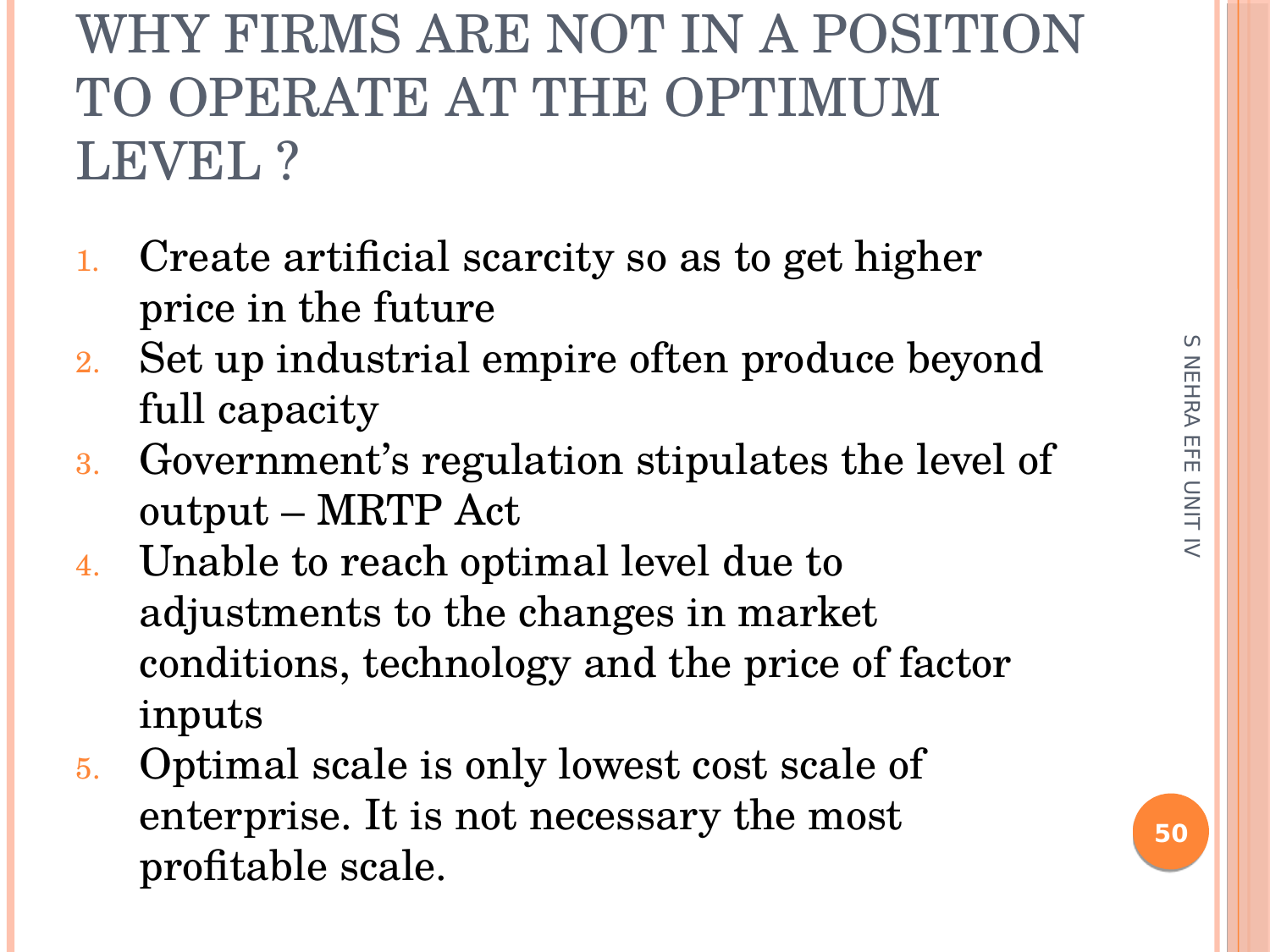

WHY firms are not in a position to operate at the optimum level ?
Create artificial scarcity so as to get higher price in the future
Set up industrial empire often produce beyond full capacity
Government’s regulation stipulates the level of output – MRTP Act
Unable to reach optimal level due to adjustments to the changes in market conditions, technology and the price of factor inputs
Optimal scale is only lowest cost scale of enterprise. It is not necessary the most profitable scale.
S NEHRA EFE UNIT IV
50